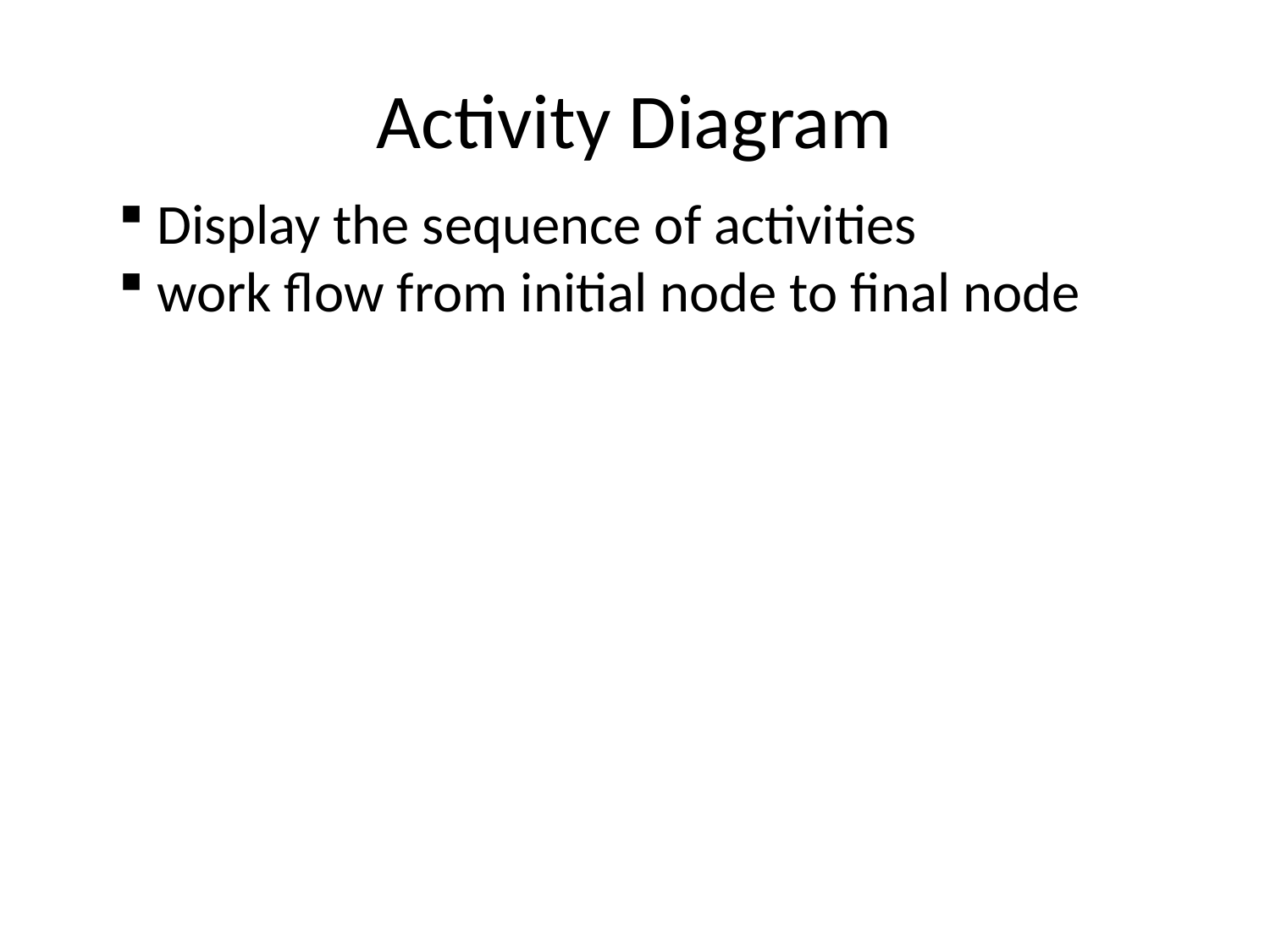

Activity Diagram
 Display the sequence of activities
 work flow from initial node to final node